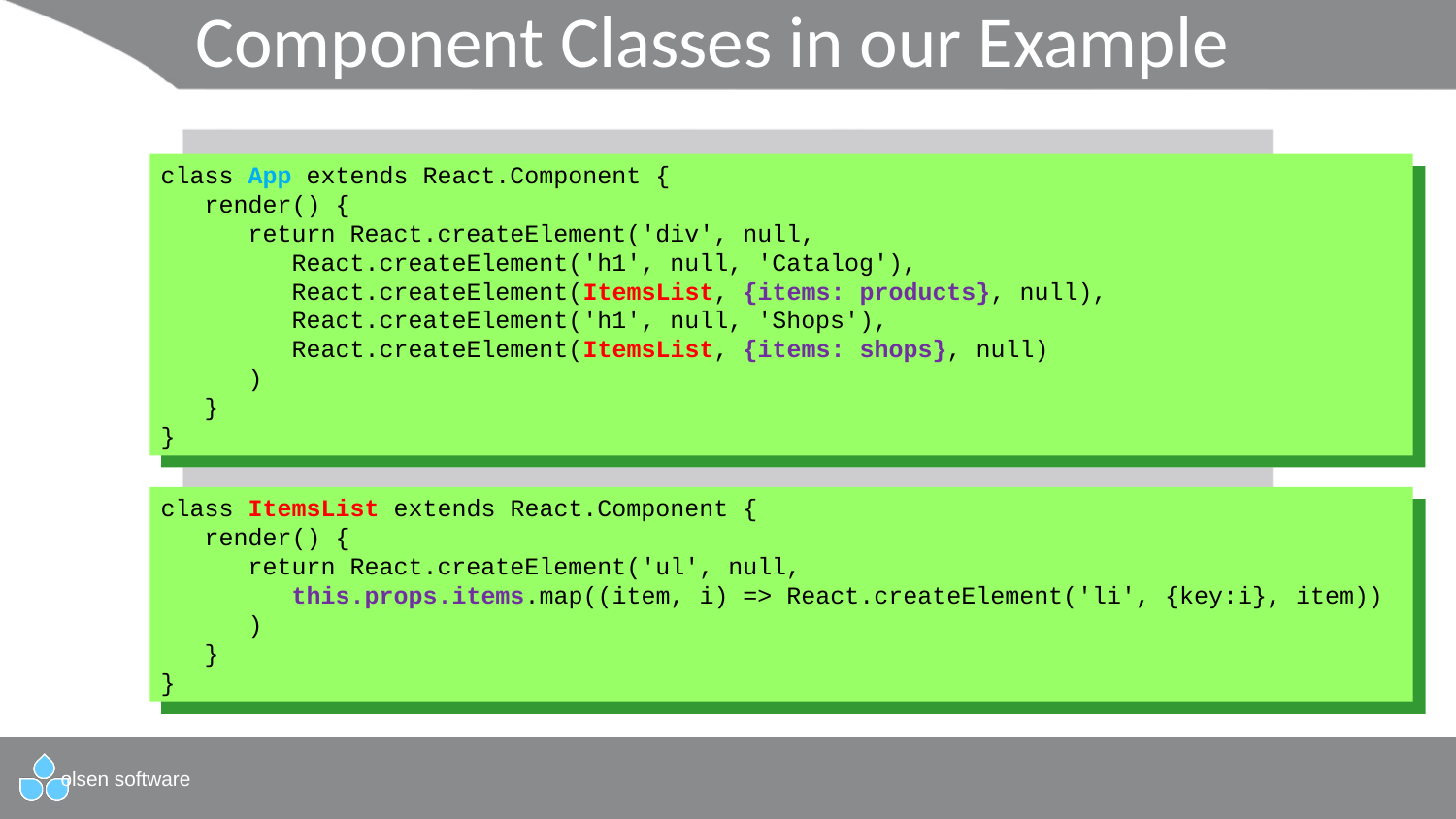

# Component Classes in our Example
class App extends React.Component {
   render() {
      return React.createElement('div', null,
         React.createElement('h1', null, 'Catalog'),
         React.createElement(ItemsList, {items: products}, null),
         React.createElement('h1', null, 'Shops'),
         React.createElement(ItemsList, {items: shops}, null)
      )
   }
}
class ItemsList extends React.Component {
   render() {
      return React.createElement('ul', null,
         this.props.items.map((item, i) => React.createElement('li', {key:i}, item))
      )
   }
}